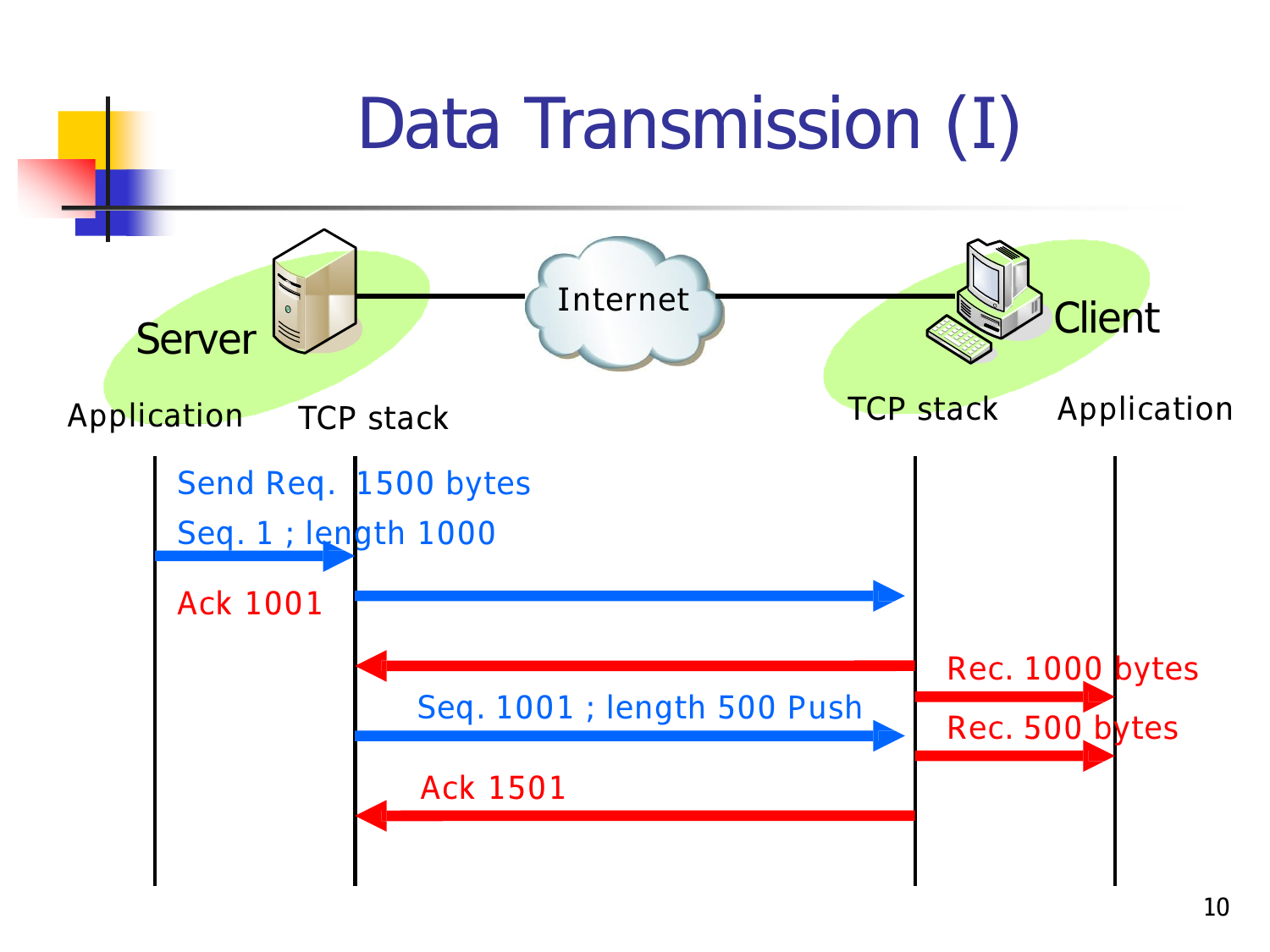

# Data Transmission (I)

Internet

Client

Server
Application

TCP stack
Application
TCP stack

Send Req.  1500 bytes
Seq. 1 ; length 1000

Ack 1001

Rec. 1000 bytes
Rec. 500 bytes

Seq. 1001 ; length 500 Push

Ack 1501

10